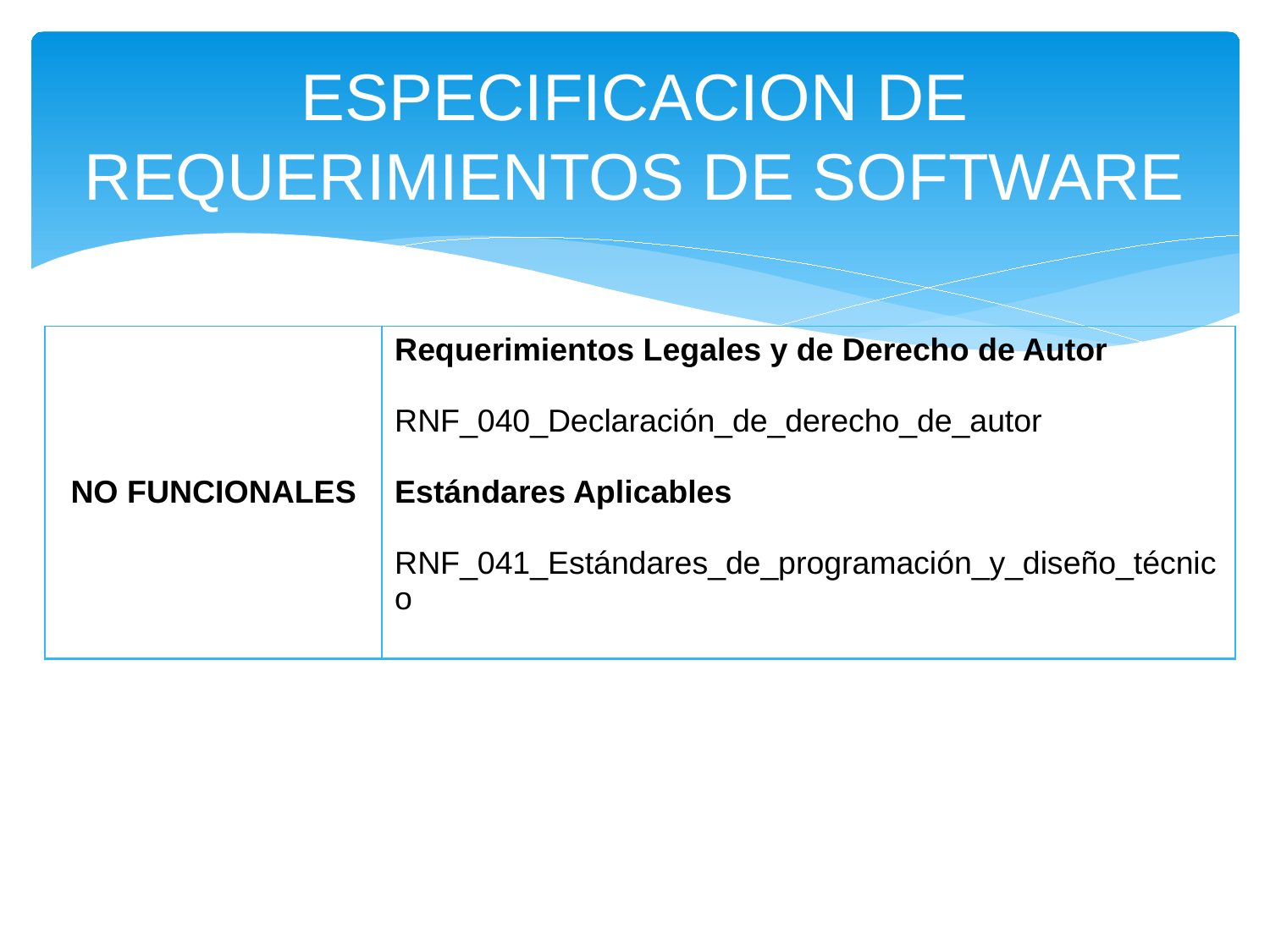

# ESPECIFICACION DE REQUERIMIENTOS DE SOFTWARE
| NO FUNCIONALES | Requerimientos Legales y de Derecho de Autor RNF\_040\_Declaración\_de\_derecho\_de\_autor Estándares Aplicables   RNF\_041\_Estándares\_de\_programación\_y\_diseño\_técnico |
| --- | --- |